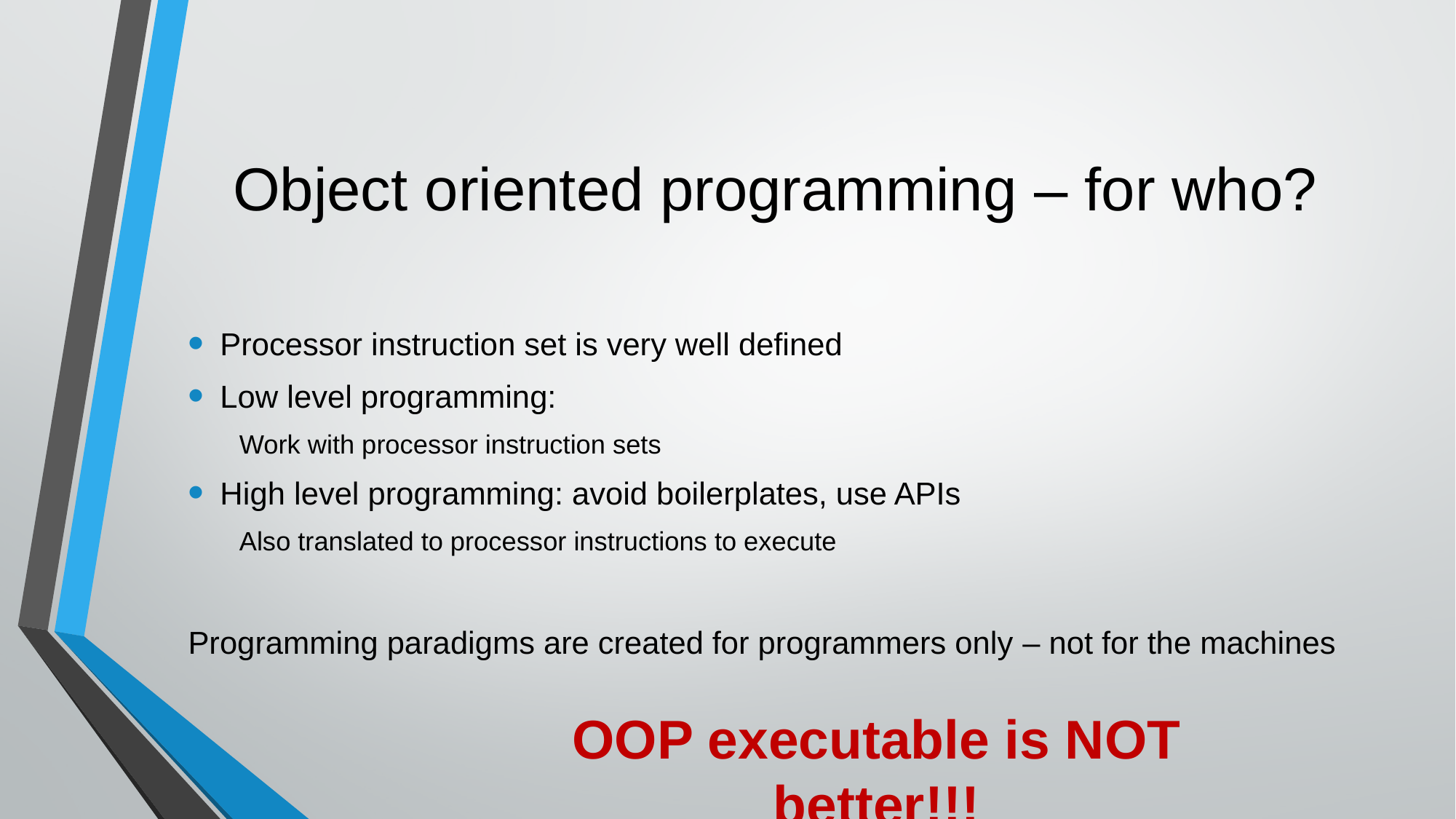

# Object oriented programming – for who?
Processor instruction set is very well defined
Low level programming:
Work with processor instruction sets
High level programming: avoid boilerplates, use APIs
Also translated to processor instructions to execute

Programming paradigms are created for programmers only – not for the machines
OOP executable is NOT better!!!